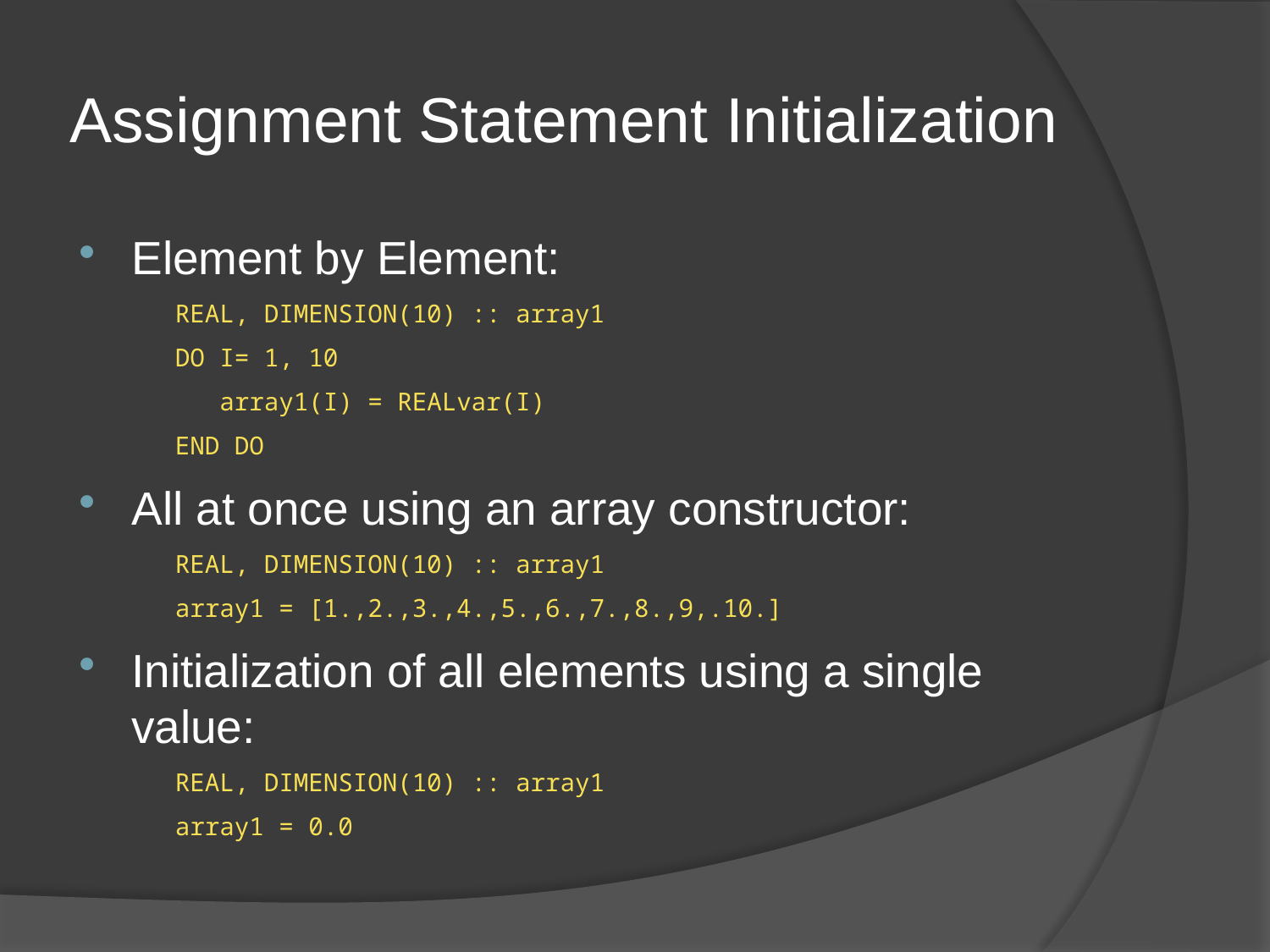

# Assignment Statement Initialization
Element by Element:
REAL, DIMENSION(10) :: array1
DO I= 1, 10
   array1(I) = REALvar(I)
END DO
All at once using an array constructor:
REAL, DIMENSION(10) :: array1
array1 = [1.,2.,3.,4.,5.,6.,7.,8.,9,.10.]
Initialization of all elements using a single value:
REAL, DIMENSION(10) :: array1
array1 = 0.0